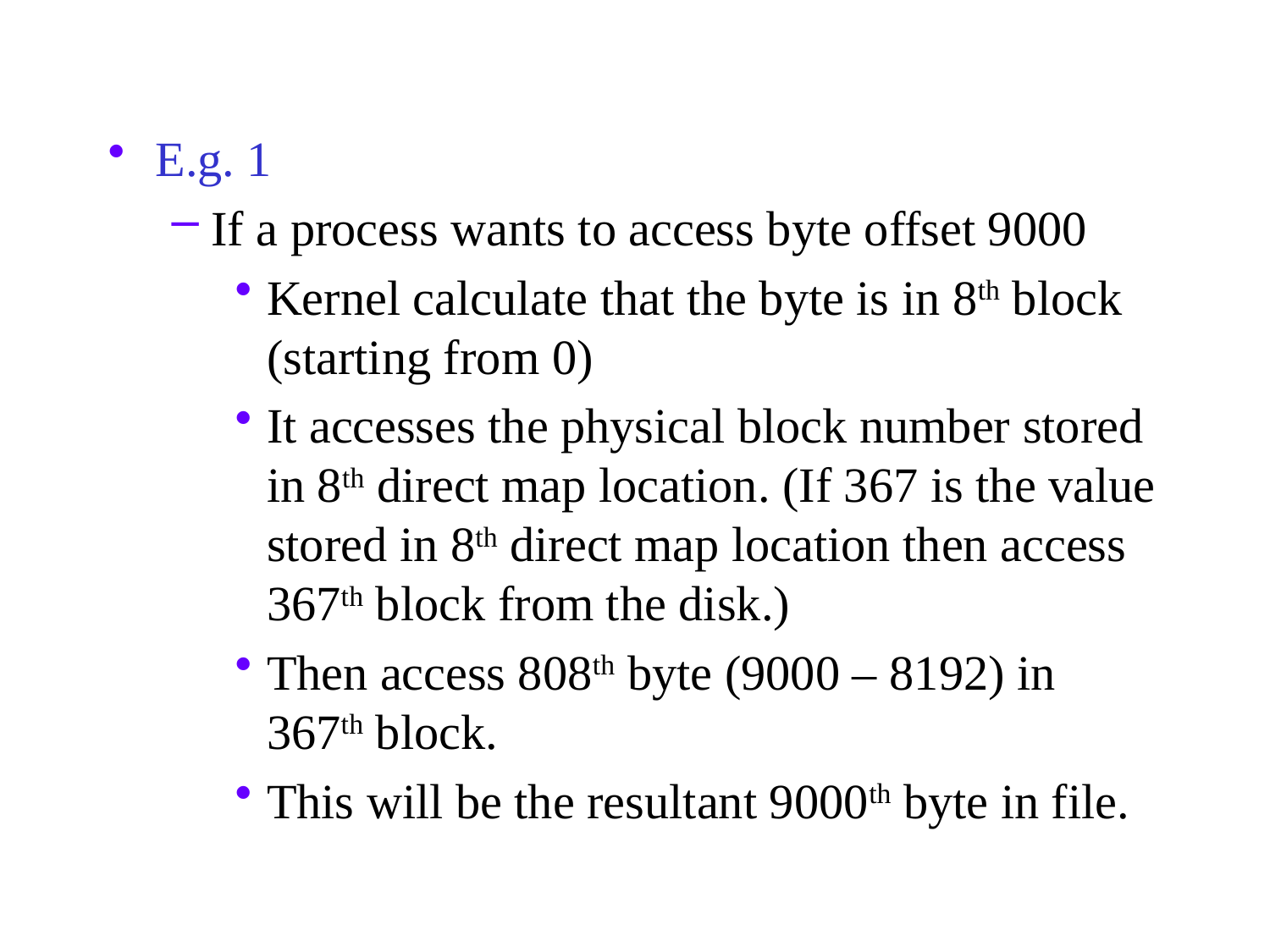

E.g. 1
If a process wants to access byte offset 9000
Kernel calculate that the byte is in 8th block (starting from 0)
It accesses the physical block number stored in 8th direct map location. (If 367 is the value stored in 8th direct map location then access 367th block from the disk.)
Then access 808th byte (9000 – 8192) in 367th block.
This will be the resultant 9000th byte in file.